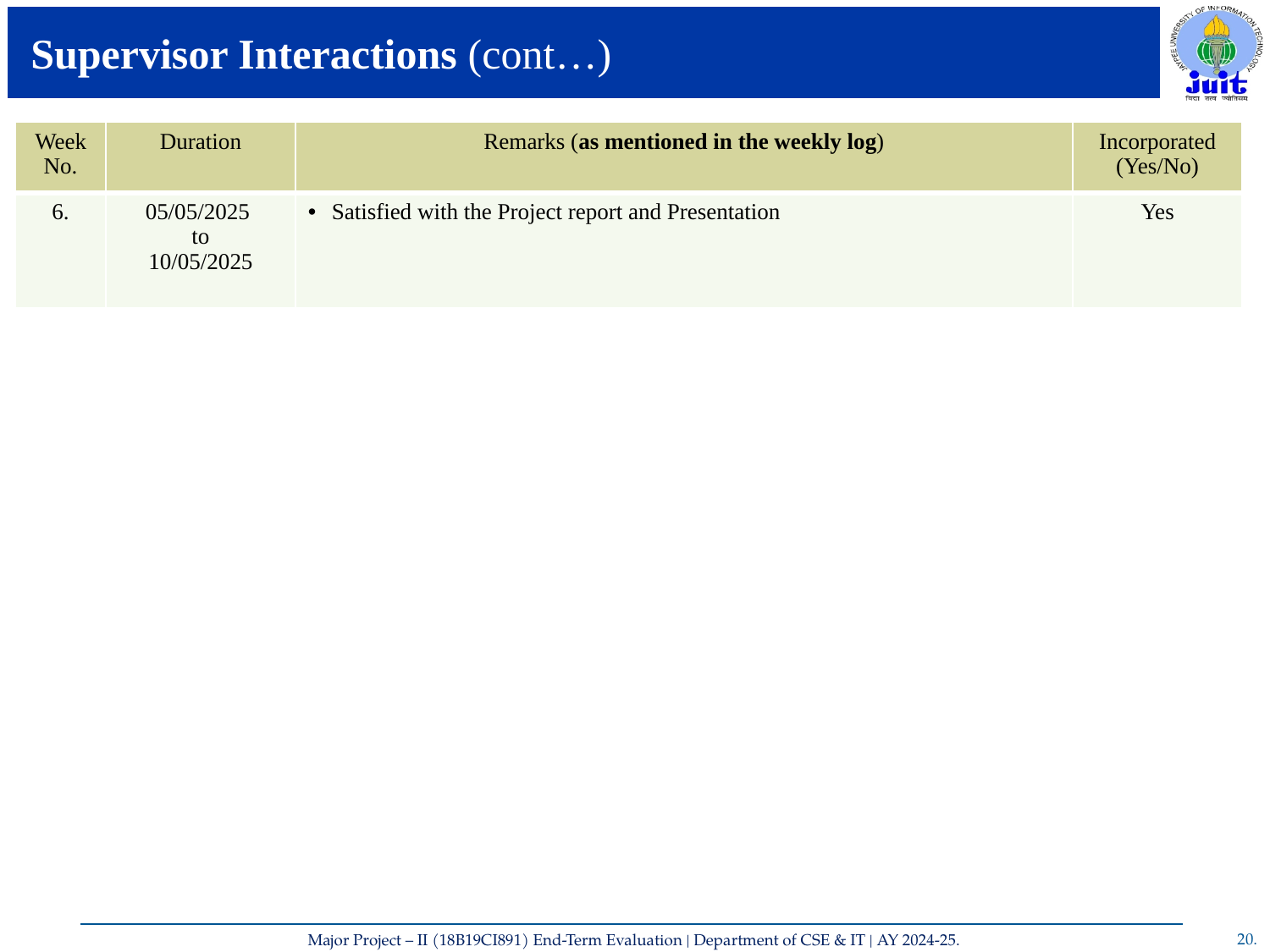

# Supervisor Interactions (cont…)

| Week No. | Duration | Remarks (as mentioned in the weekly log) | Incorporated (Yes/No) |
| --- | --- | --- | --- |
| 6. | 05/05/2025 to 10/05/2025 | Satisfied with the Project report and Presentation | Yes |